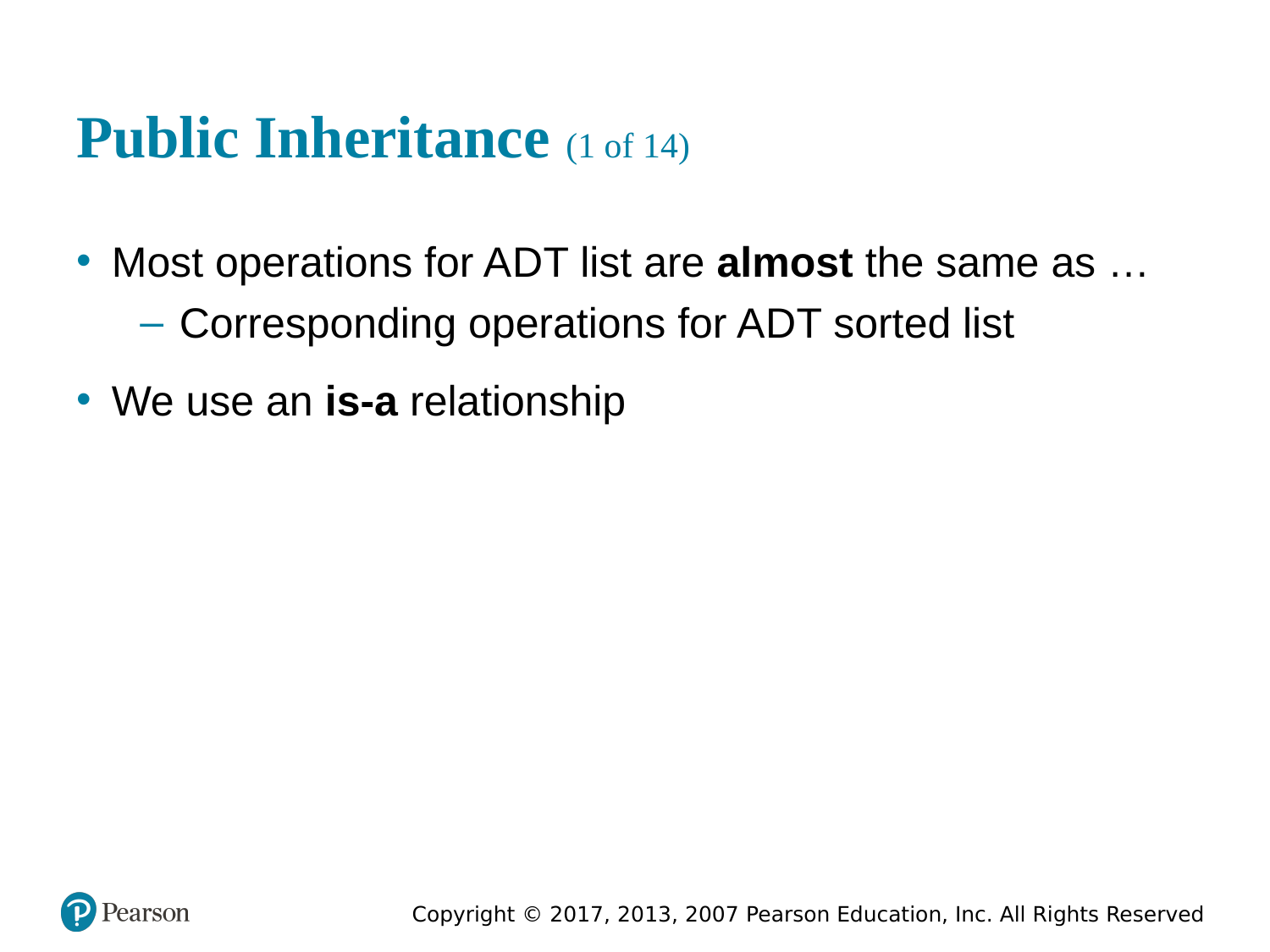

# Public Inheritance (1 of 14)
Most operations for A D T list are almost the same as …
Corresponding operations for A D T sorted list
We use an is-a relationship